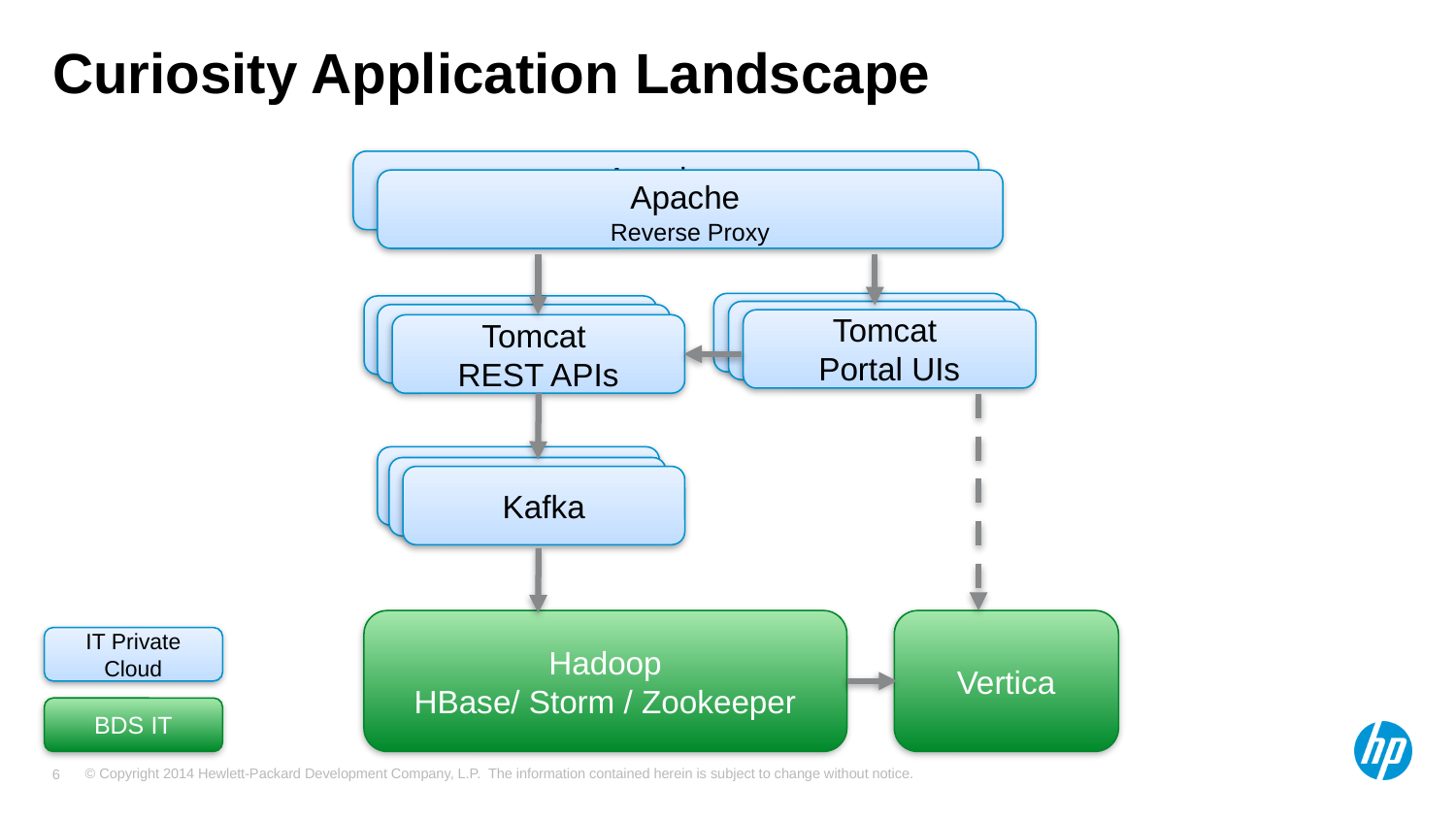

# Curiosity Application Landscape
Apache
Revese Proxy
Apache
Reverse Proxy
Tomcat
Portal UIs
Tomcat
REST APIs
Tomcat
Portal UIs
Tomcat
REST APIs
Tomcat
Portal UIs
Tomcat
REST APIs
Kafka
Kafka
Kafka
Hadoop
HBase/ Storm / Zookeeper
Vertica
IT Private Cloud
BDS IT